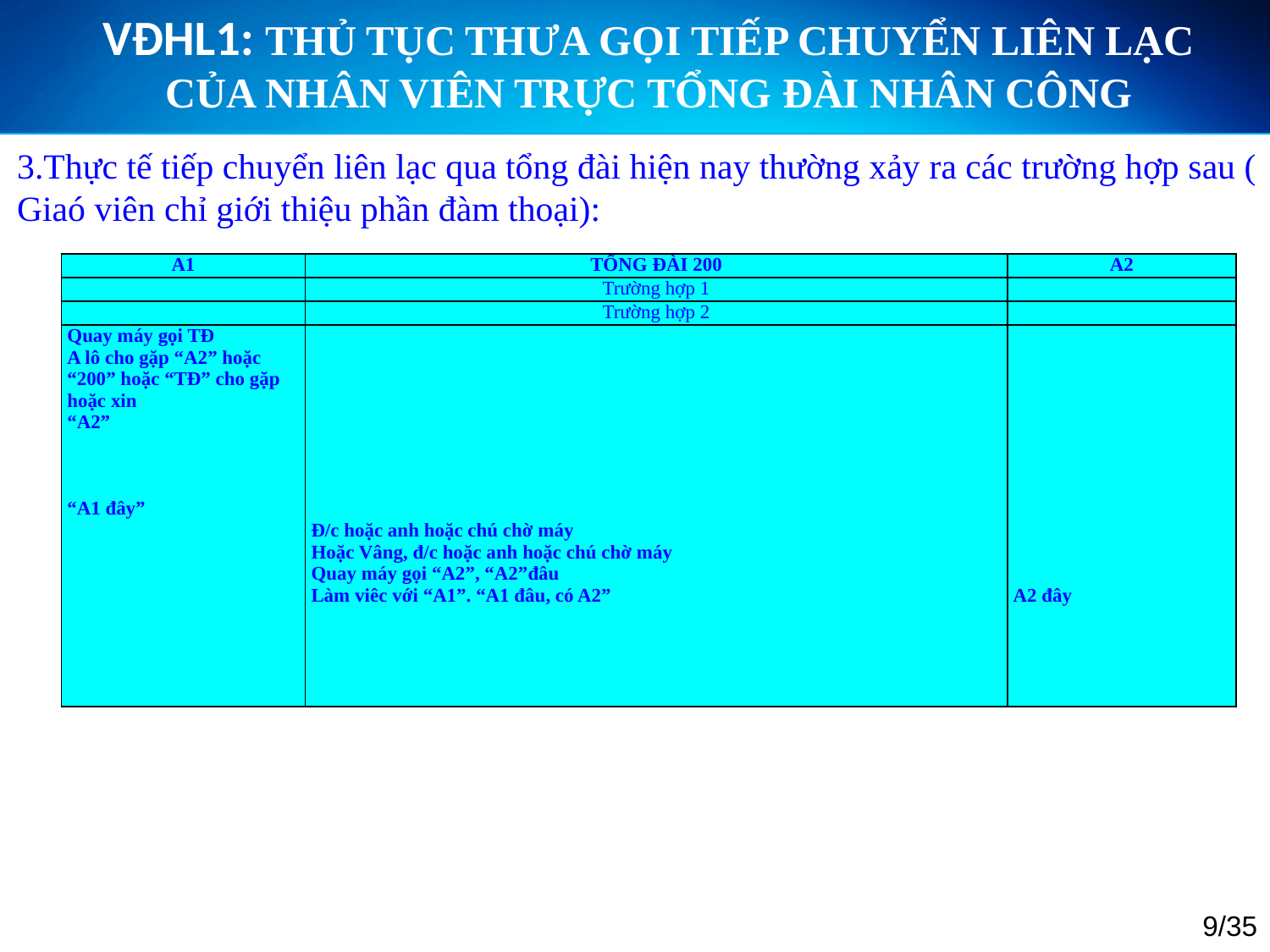

VĐHL1: THỦ TỤC THƯA GỌI TIẾP CHUYỂN LIÊN LẠC CỦA NHÂN VIÊN TRỰC TỔNG ĐÀI NHÂN CÔNG
3.Thực tế tiếp chuyển liên lạc qua tổng đài hiện nay thường xảy ra các trường hợp sau ( Giaó viên chỉ giới thiệu phần đàm thoại):
| A1 | TỔNG ĐÀI 200 | A2 |
| --- | --- | --- |
|  | Trường hợp 1 |  |
|  | Trường hợp 2 |  |
| Quay máy gọi TĐ A lô cho gặp “A2” hoặc “200” hoặc “TĐ” cho gặp hoặc xin “A2”       “A1 đây” | Đ/c hoặc anh hoặc chú chờ máy Hoặc Vâng, đ/c hoặc anh hoặc chú chờ máy Quay máy gọi “A2”, “A2”đâu Làm viêc với “A1”. “A1 đâu, có A2” | A2 đây |
9/35